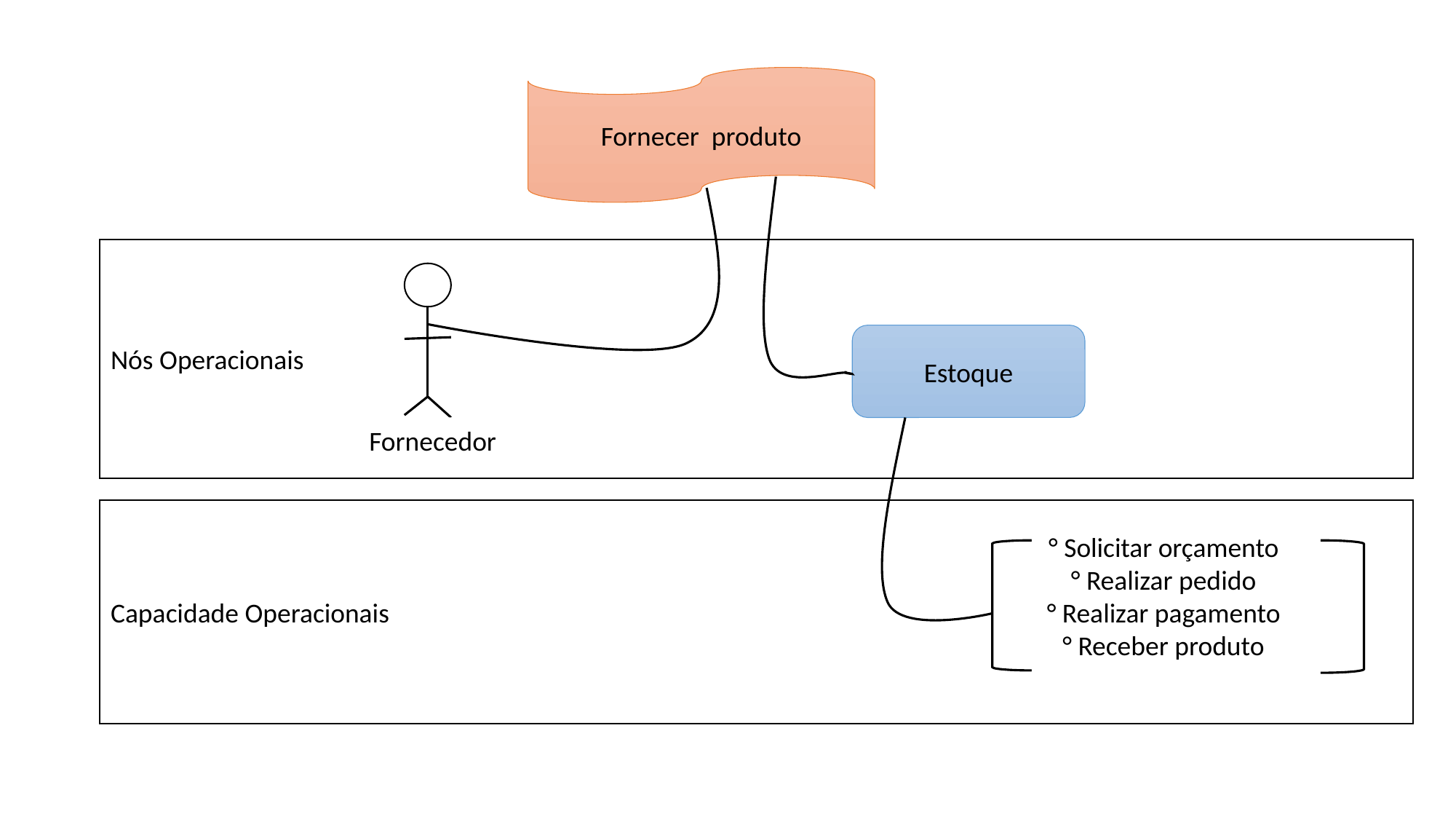

Fornecer  produto

Nós Operacionais

Estoque
Fornecedor

Capacidade Operacionais
° Solicitar orçamento
° Realizar pedido
° Realizar pagamento
° Receber produto